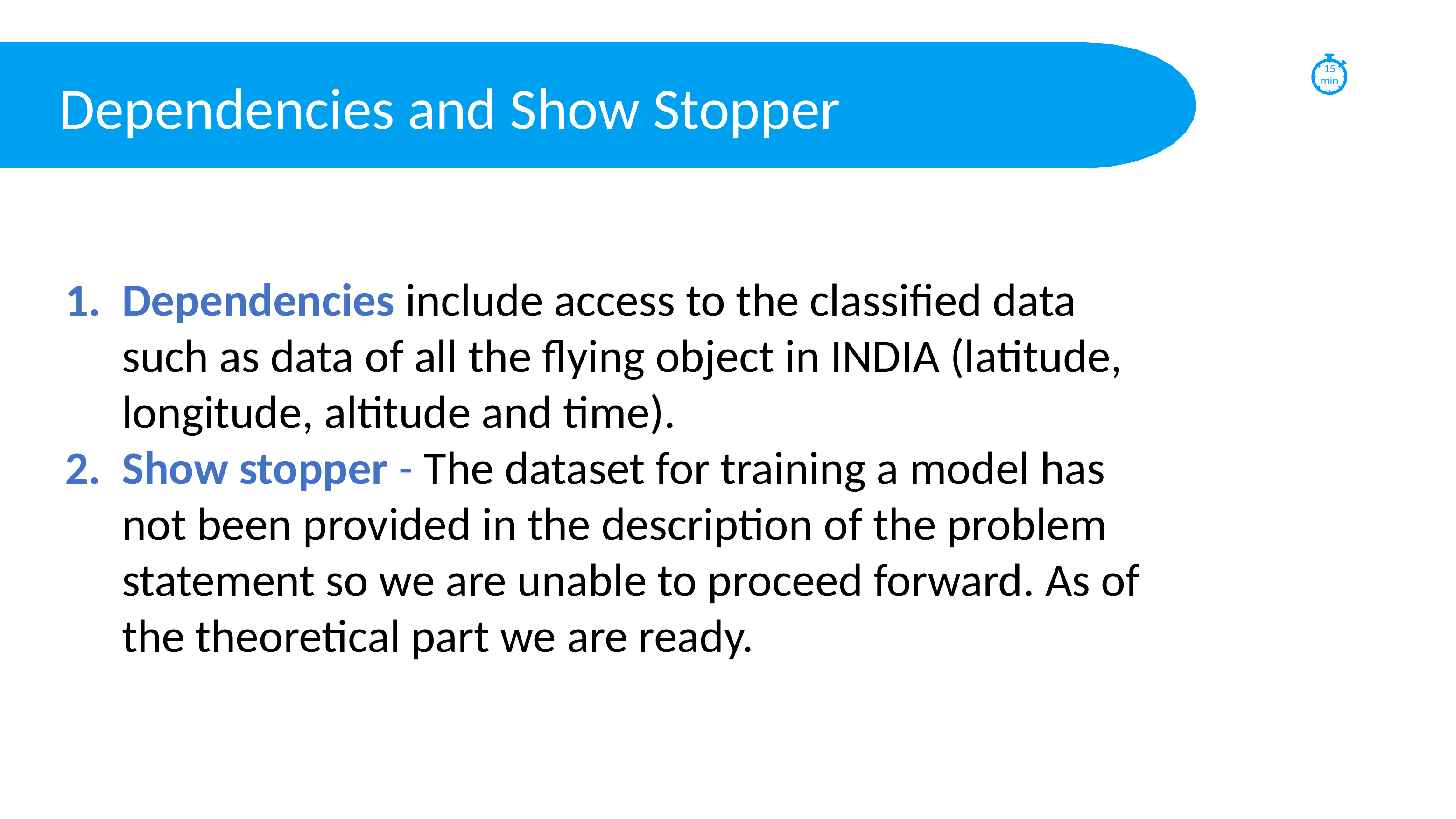

15
min
Dependencies and Show Stopper
Dependencies include access to the classified data such as data of all the flying object in INDIA (latitude, longitude, altitude and time).
Show stopper - The dataset for training a model has not been provided in the description of the problem statement so we are unable to proceed forward. As of the theoretical part we are ready.
Click on the model to interact